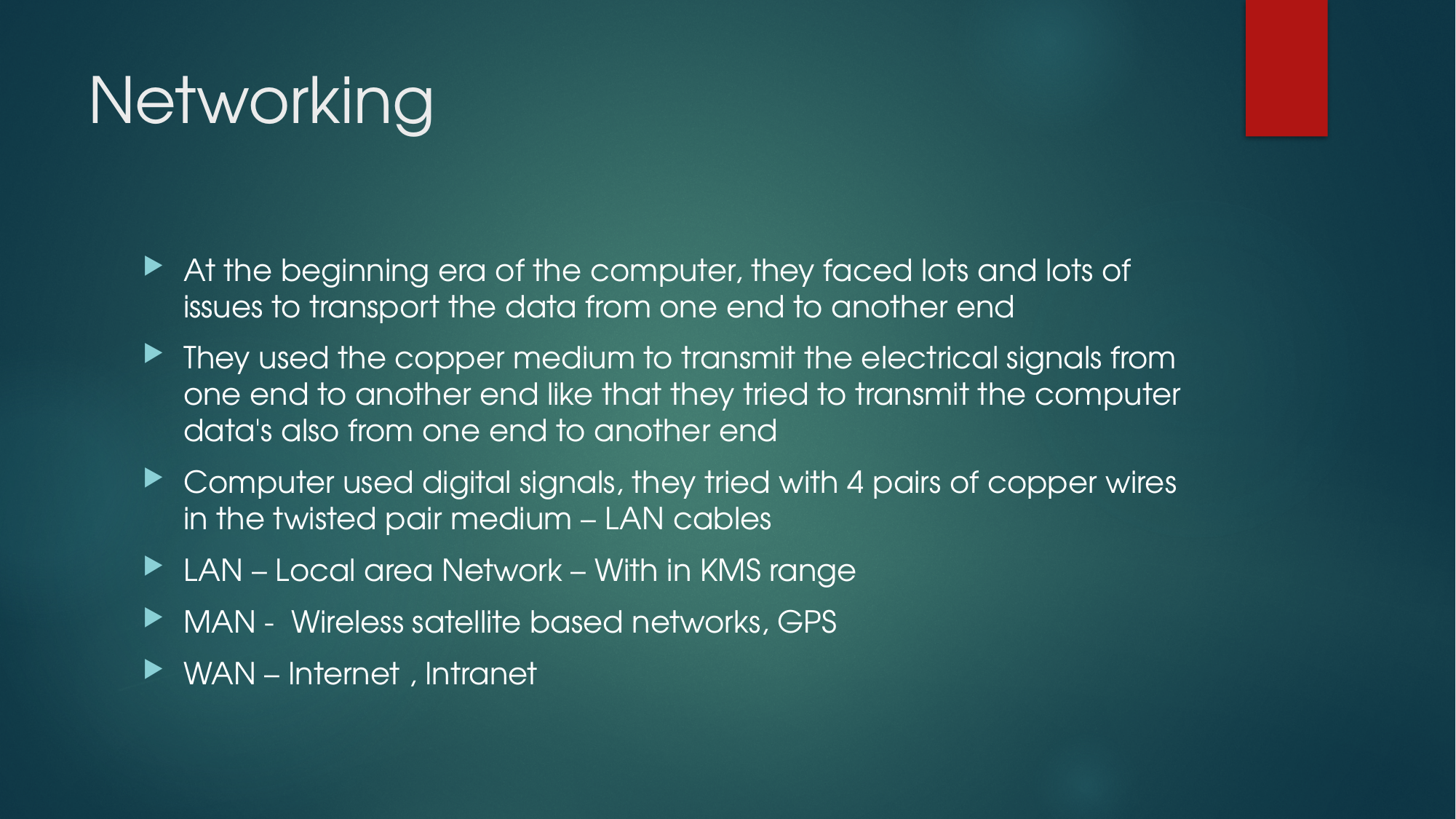

# Networking
At the beginning era of the computer, they faced lots and lots of issues to transport the data from one end to another end
They used the copper medium to transmit the electrical signals from one end to another end like that they tried to transmit the computer data's also from one end to another end
Computer used digital signals, they tried with 4 pairs of copper wires in the twisted pair medium – LAN cables
LAN – Local area Network – With in KMS range
MAN -  Wireless satellite based networks, GPS
WAN – Internet , Intranet